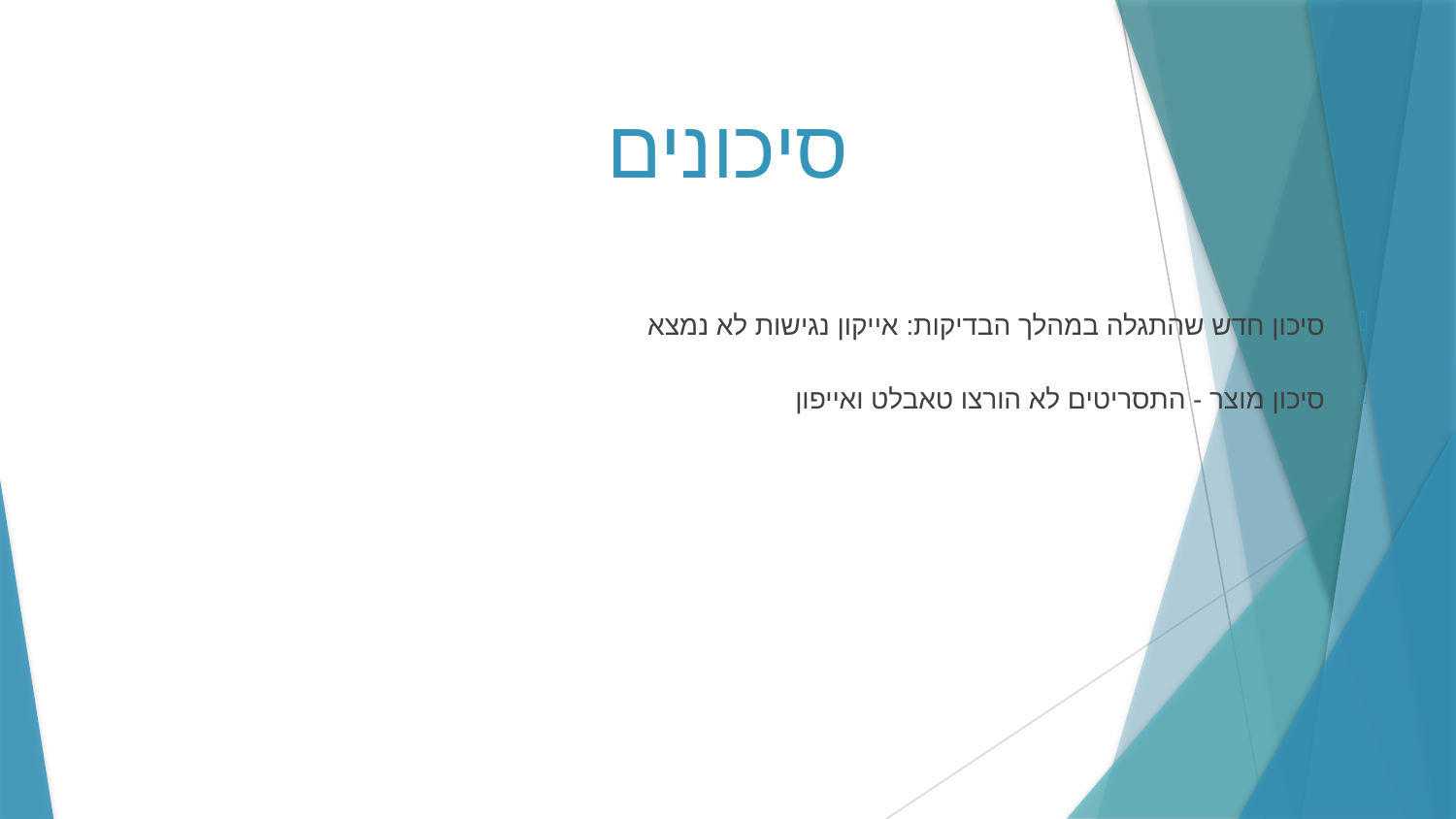

# סיכונים
סיכון חדש שהתגלה במהלך הבדיקות: אייקון נגישות לא נמצא
סיכון מוצר - התסריטים לא הורצו טאבלט ואייפון